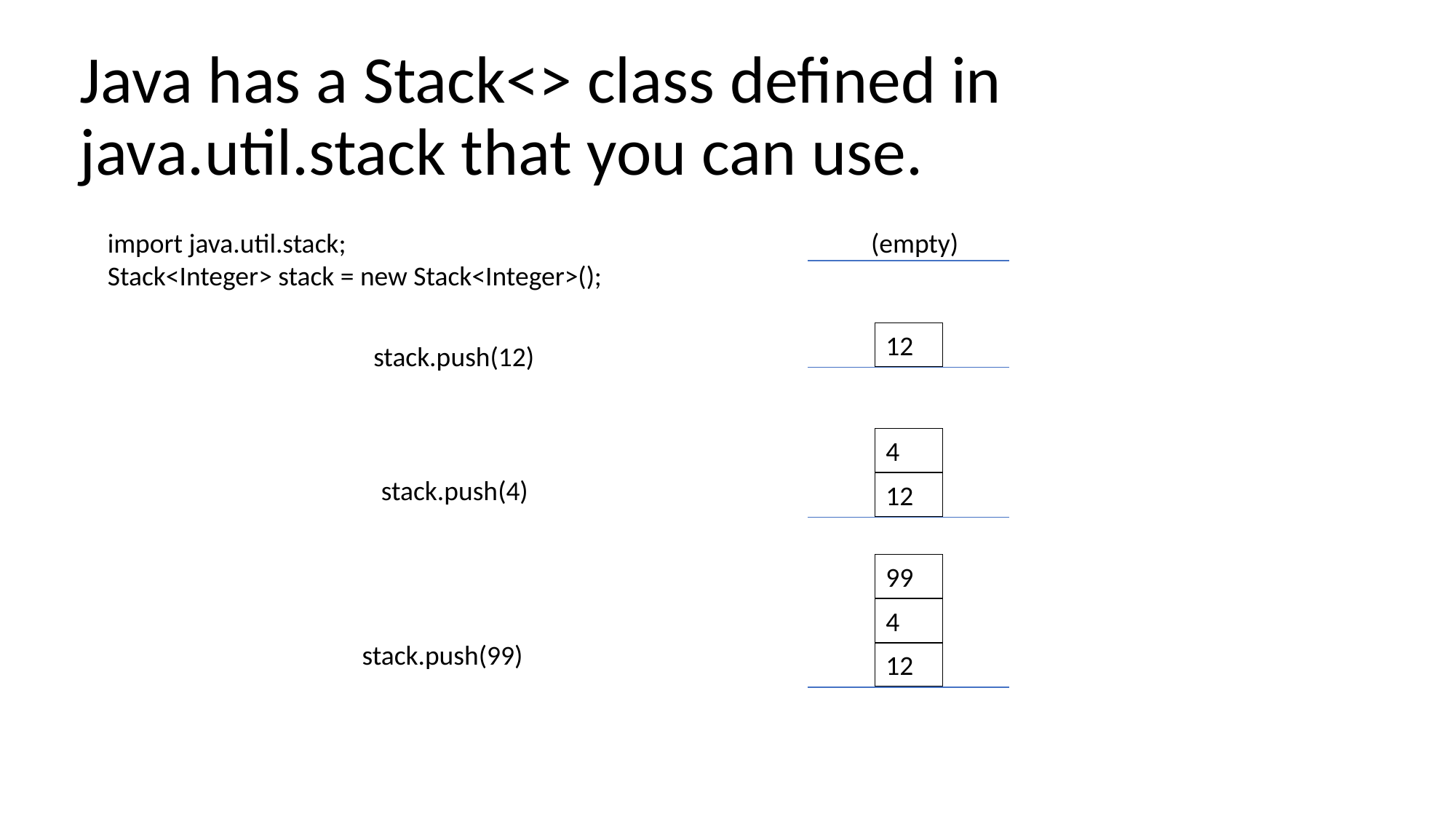

# Java has a Stack<> class defined in java.util.stack that you can use.
import java.util.stack;
Stack<Integer> stack = new Stack<Integer>();
(empty)
12
stack.push(12)
4
stack.push(4)
12
99
4
stack.push(99)
12